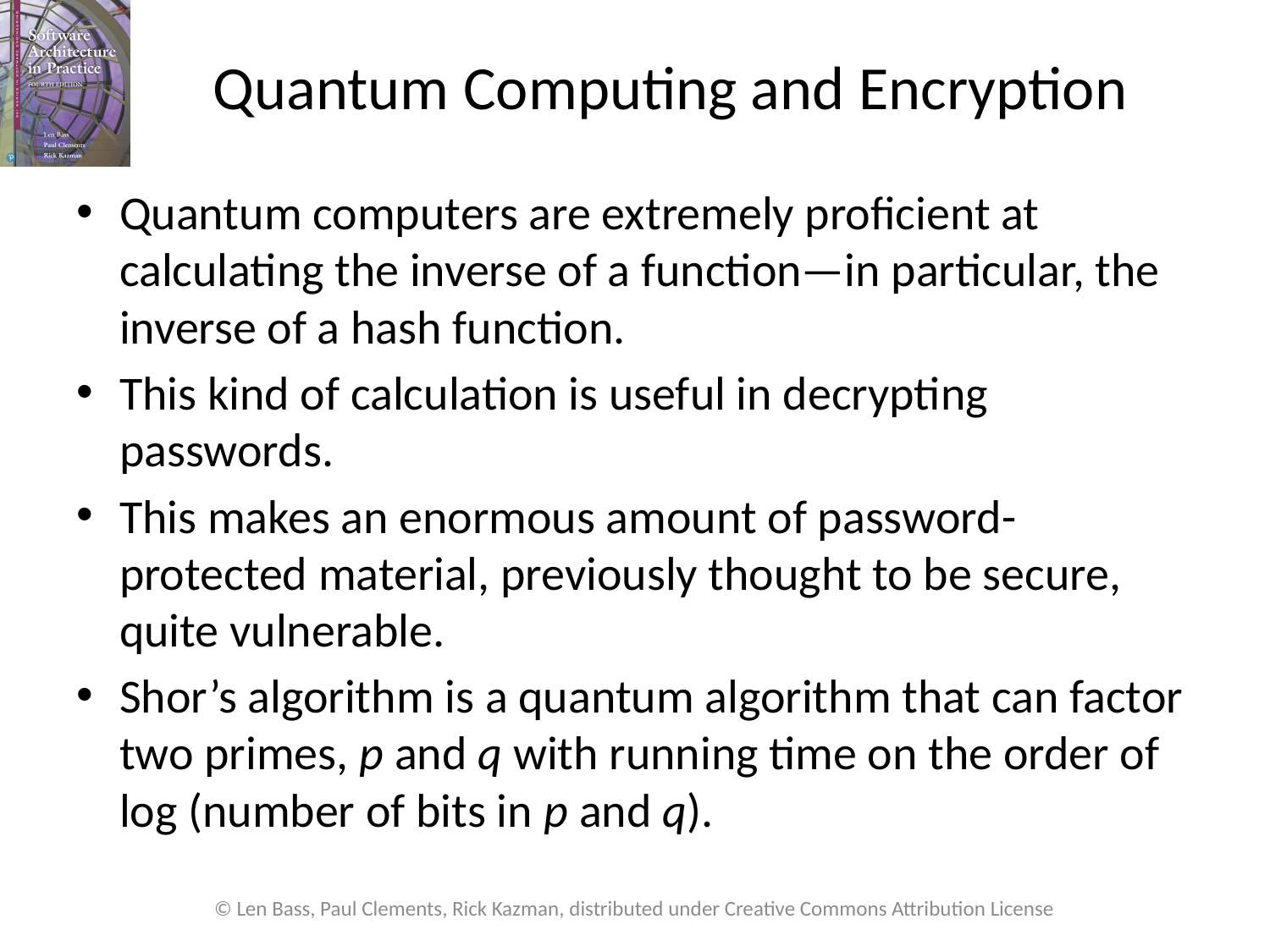

# Quantum Computing and Encryption
Quantum computers are extremely proficient at calculating the inverse of a function—in particular, the inverse of a hash function.
This kind of calculation is useful in decrypting passwords.
This makes an enormous amount of password-protected material, previously thought to be secure, quite vulnerable.
Shor’s algorithm is a quantum algorithm that can factor two primes, p and q with running time on the order of log (number of bits in p and q).

© Len Bass, Paul Clements, Rick Kazman, distributed under Creative Commons Attribution License